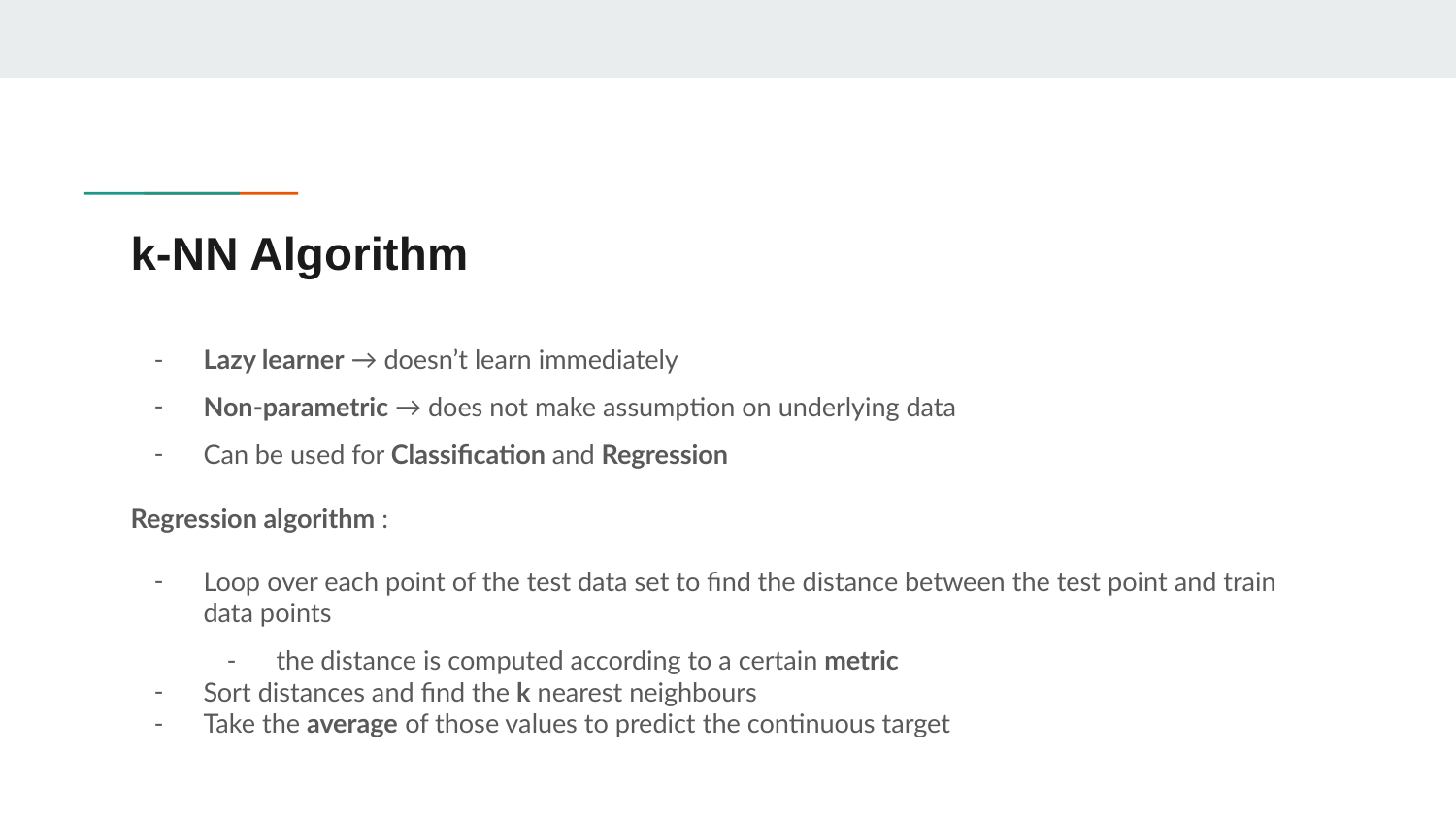

# k-NN Algorithm
Lazy learner → doesn’t learn immediately
Non-parametric → does not make assumption on underlying data
Can be used for Classification and Regression
Regression algorithm :

Loop over each point of the test data set to find the distance between the test point and train data points
the distance is computed according to a certain metric
Sort distances and find the k nearest neighbours
Take the average of those values to predict the continuous target